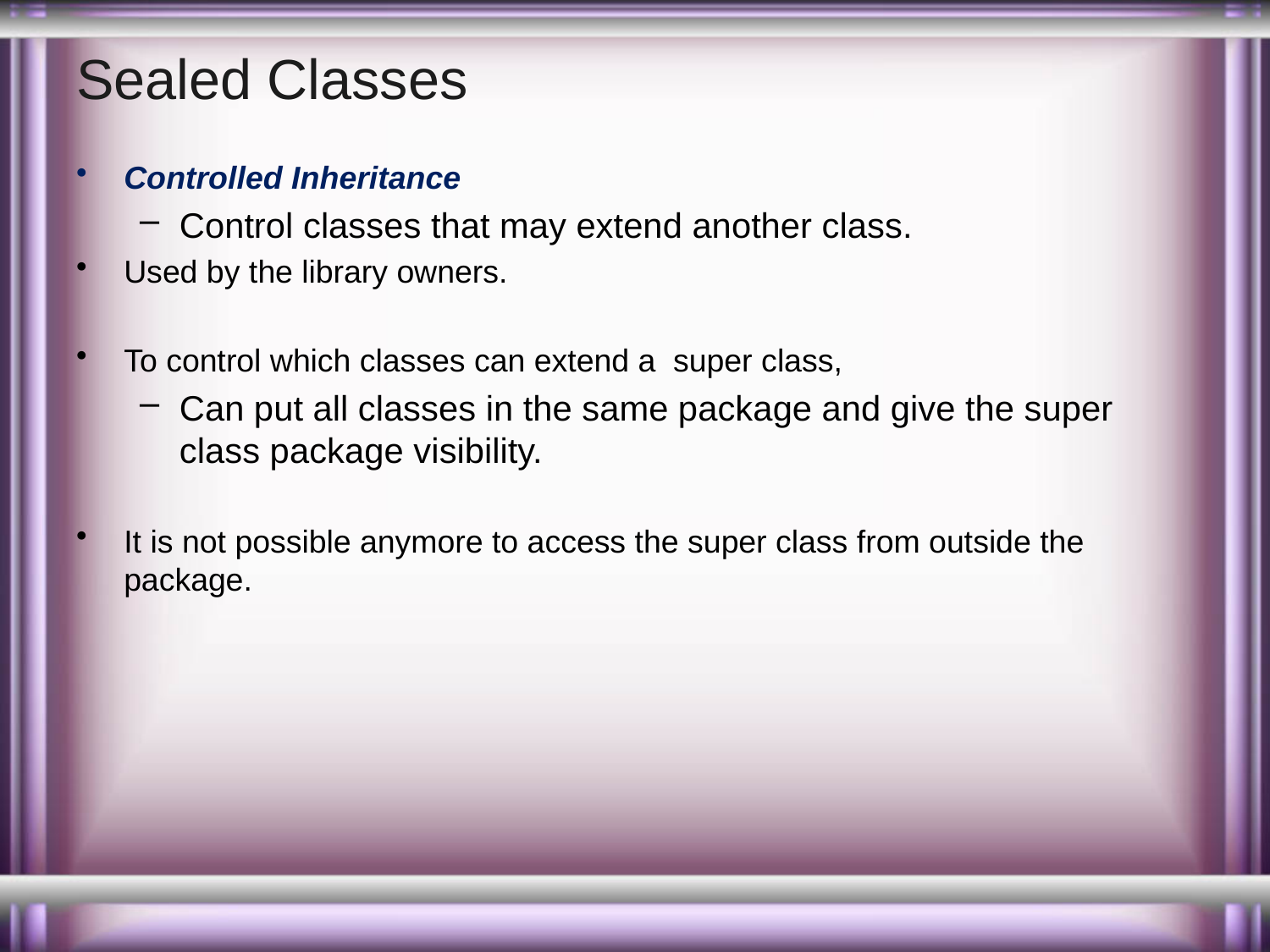

# Sealed Classes
Controlled Inheritance
Control classes that may extend another class.
Used by the library owners.

To control which classes can extend a  super class,
Can put all classes in the same package and give the super class package visibility.

It is not possible anymore to access the super class from outside the package.